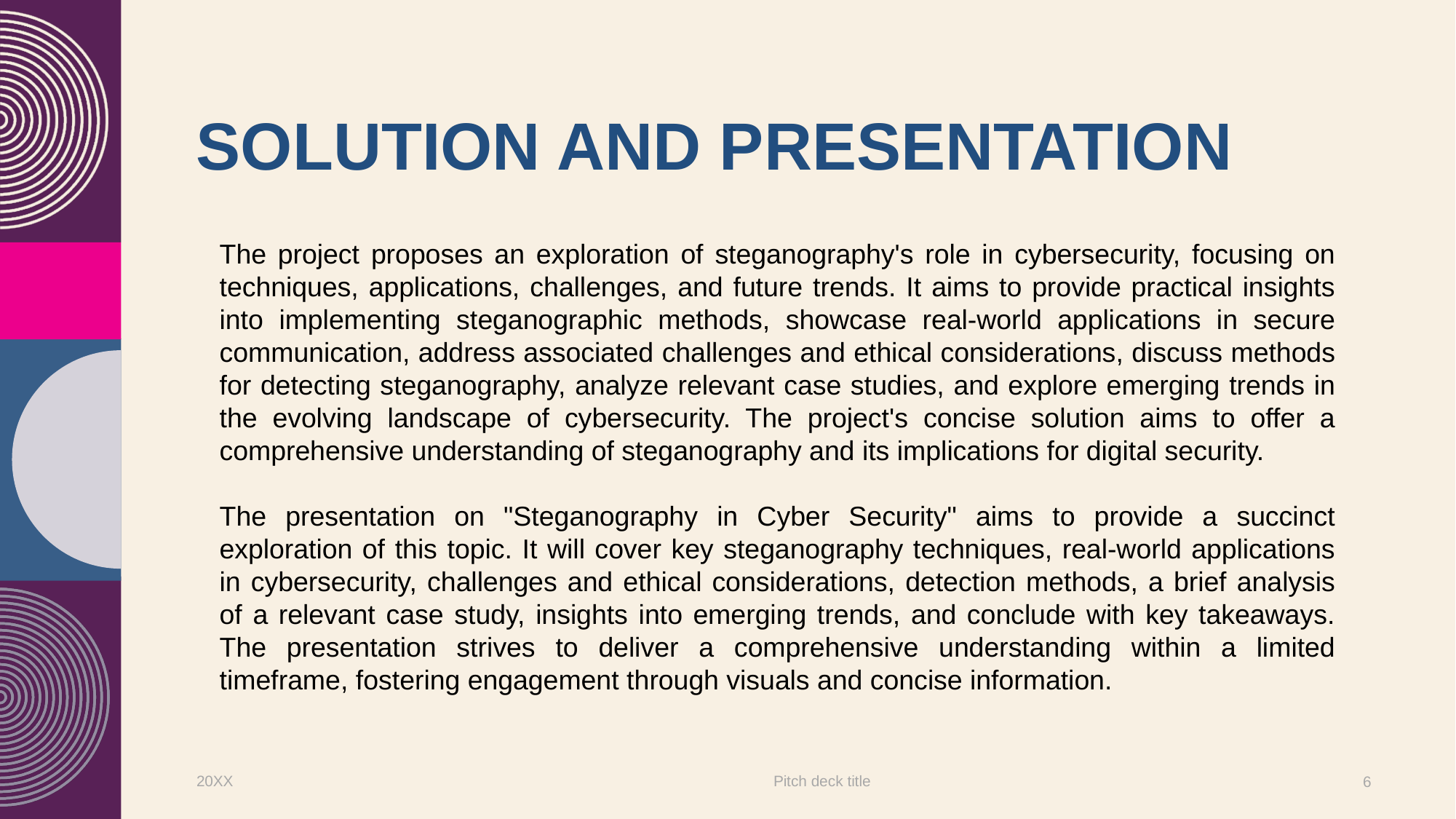

# Solution and presentation
The project proposes an exploration of steganography's role in cybersecurity, focusing on techniques, applications, challenges, and future trends. It aims to provide practical insights into implementing steganographic methods, showcase real-world applications in secure communication, address associated challenges and ethical considerations, discuss methods for detecting steganography, analyze relevant case studies, and explore emerging trends in the evolving landscape of cybersecurity. The project's concise solution aims to offer a comprehensive understanding of steganography and its implications for digital security.

The presentation on "Steganography in Cyber Security" aims to provide a succinct exploration of this topic. It will cover key steganography techniques, real-world applications in cybersecurity, challenges and ethical considerations, detection methods, a brief analysis of a relevant case study, insights into emerging trends, and conclude with key takeaways. The presentation strives to deliver a comprehensive understanding within a limited timeframe, fostering engagement through visuals and concise information.
Pitch deck title
20XX
6